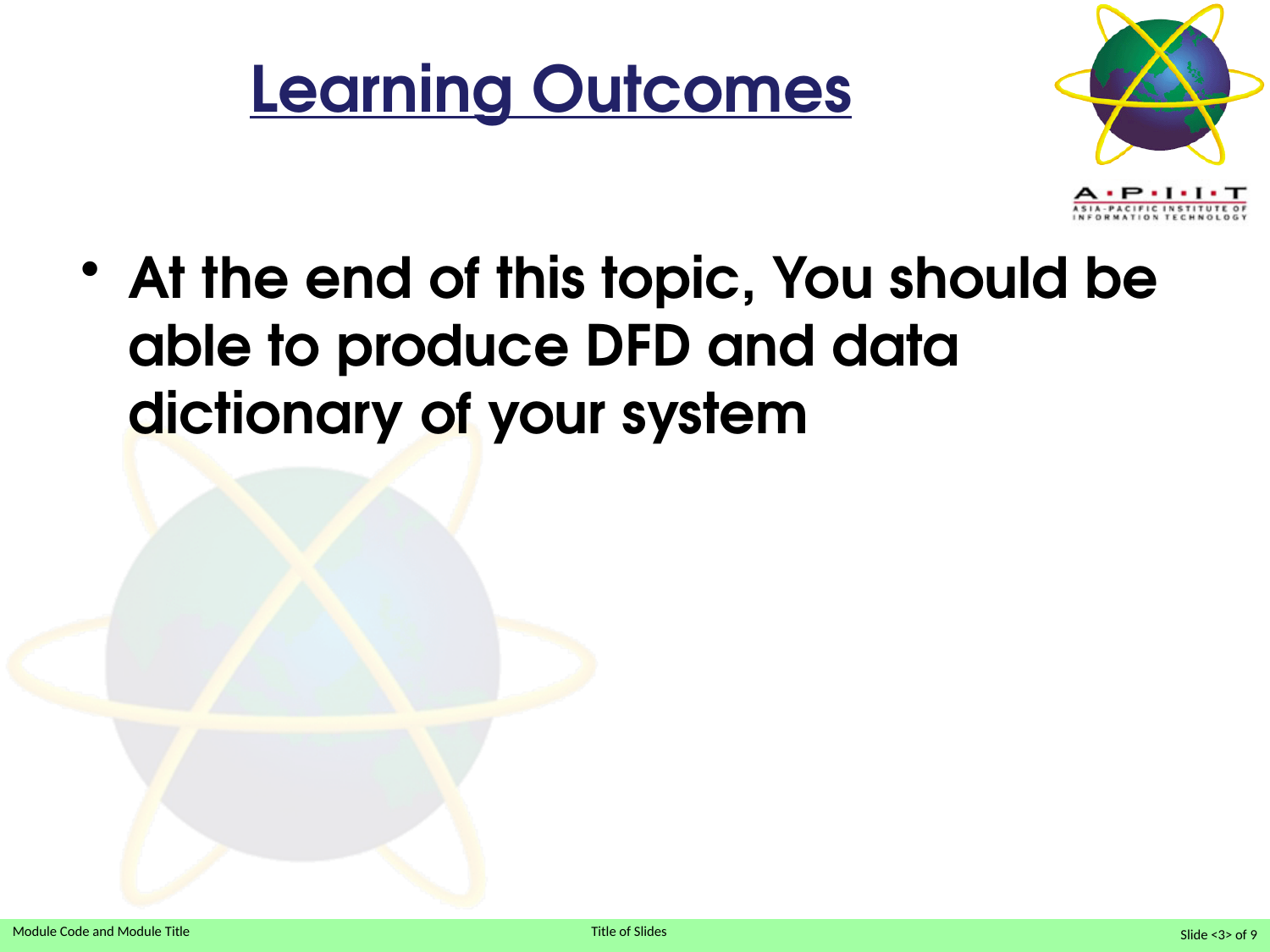

# Learning Outcomes
At the end of this topic, You should be able to produce DFD and data dictionary of your system
Slide <3> of 9